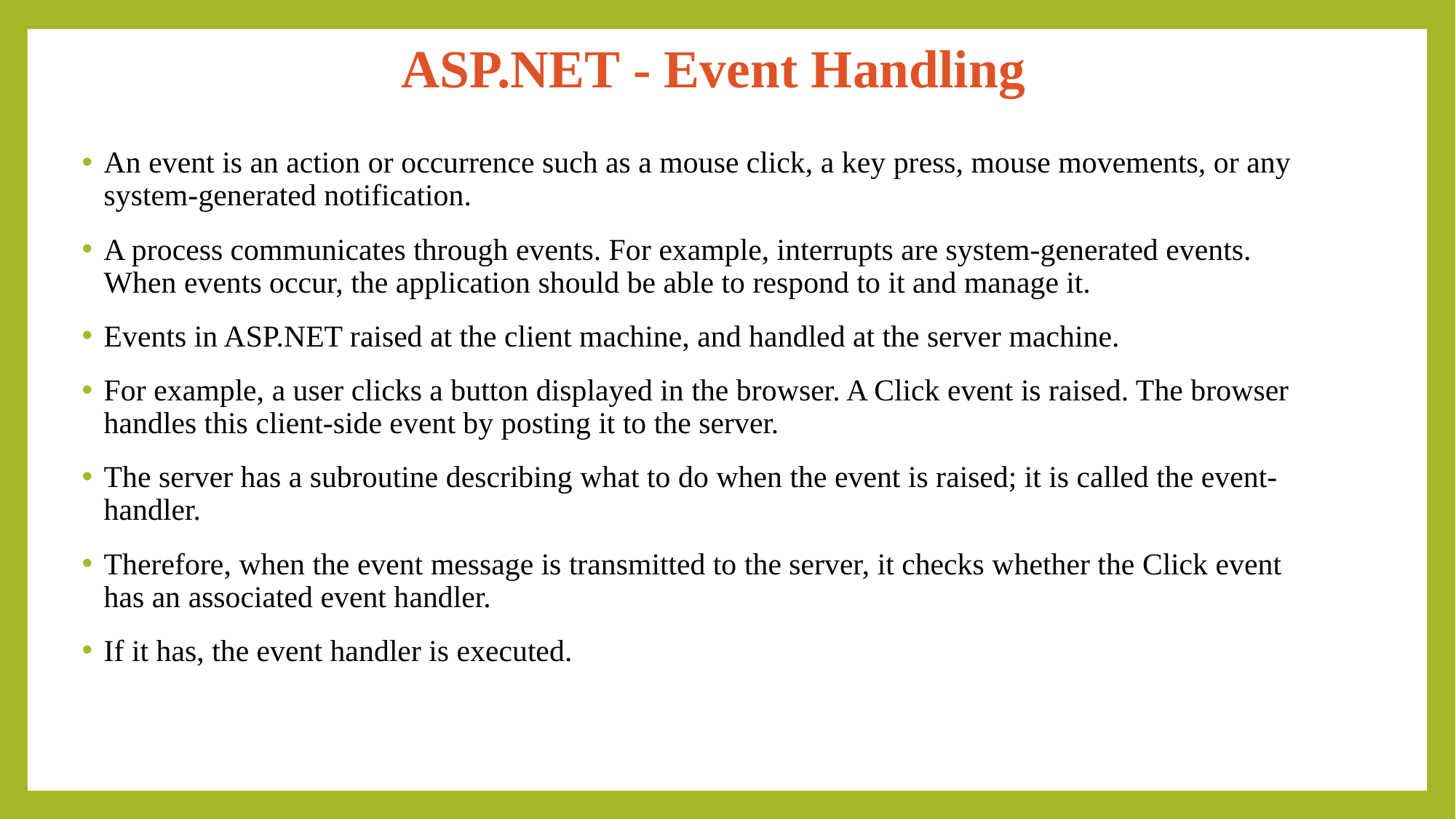

# ASP.NET - Event Handling
An event is an action or occurrence such as a mouse click, a key press, mouse movements, or any system-generated notification.
A process communicates through events. For example, interrupts are system-generated events. When events occur, the application should be able to respond to it and manage it.
Events in ASP.NET raised at the client machine, and handled at the server machine.
For example, a user clicks a button displayed in the browser. A Click event is raised. The browser handles this client-side event by posting it to the server.
The server has a subroutine describing what to do when the event is raised; it is called the event-handler.
Therefore, when the event message is transmitted to the server, it checks whether the Click event has an associated event handler.
If it has, the event handler is executed.